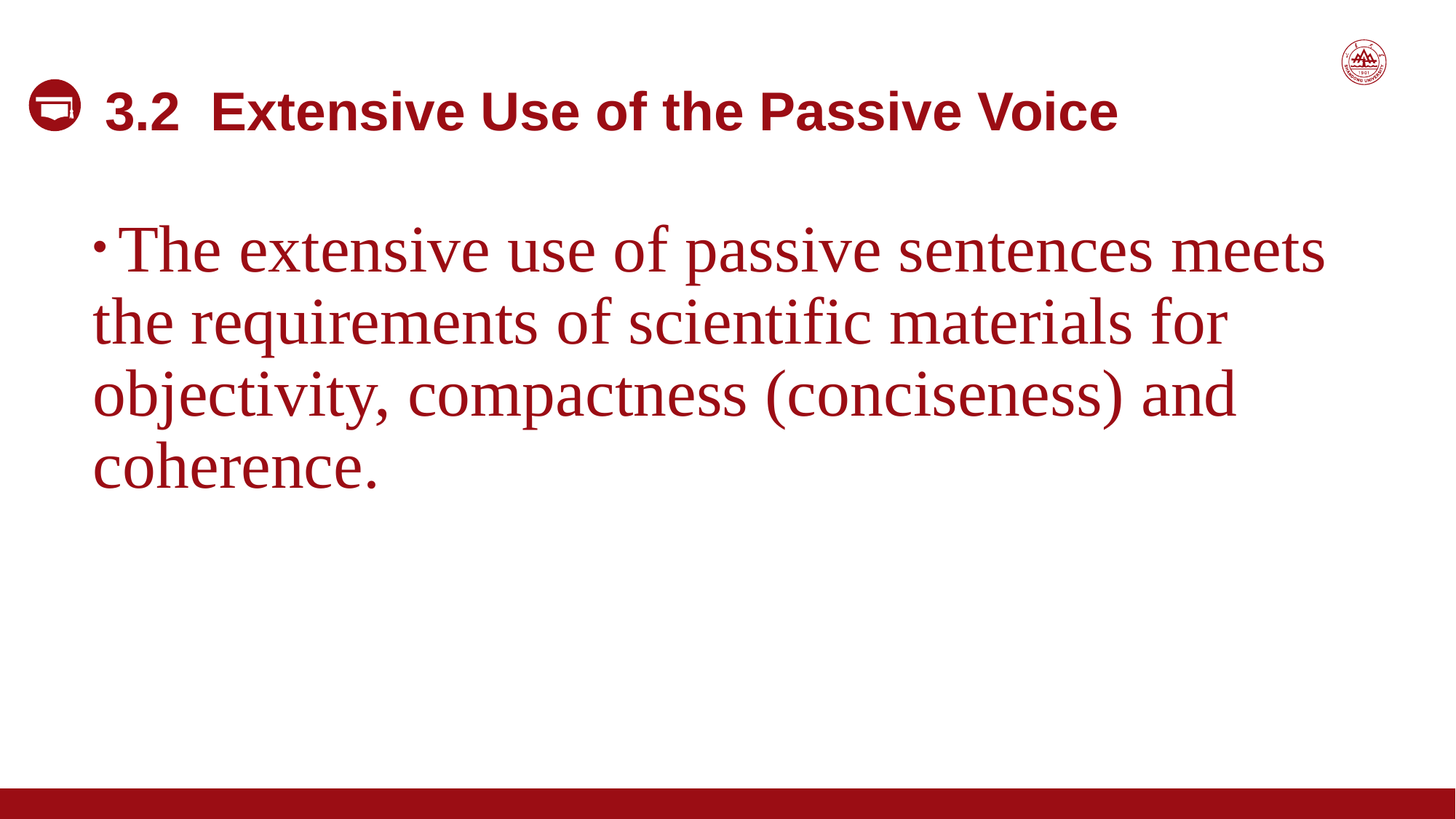

3.2  Extensive Use of the Passive Voice
 The extensive use of passive sentences meets the requirements of scientific materials for objectivity, compactness (conciseness) and coherence.